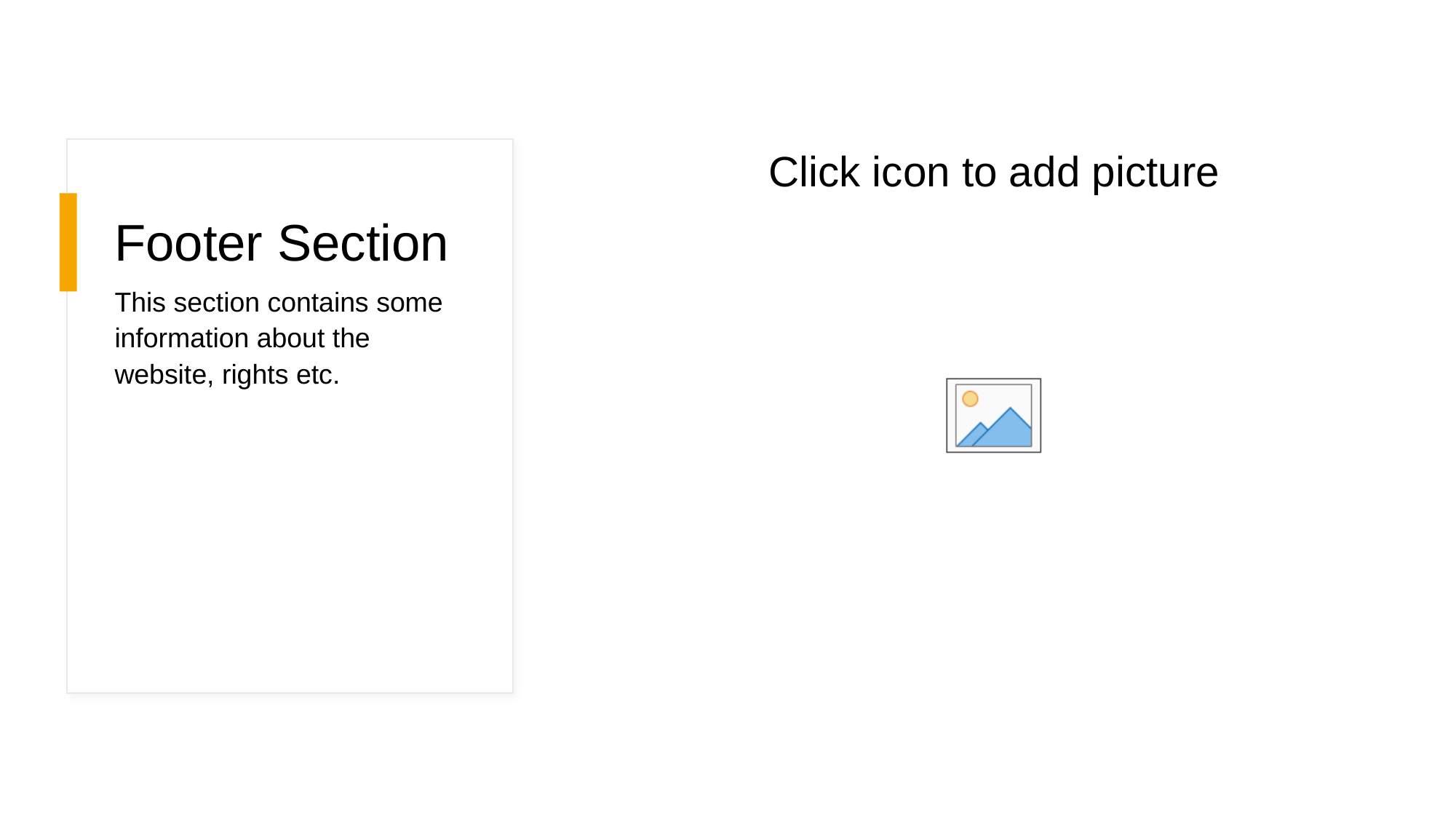

# Footer Section
This section contains some information about the website, rights etc.